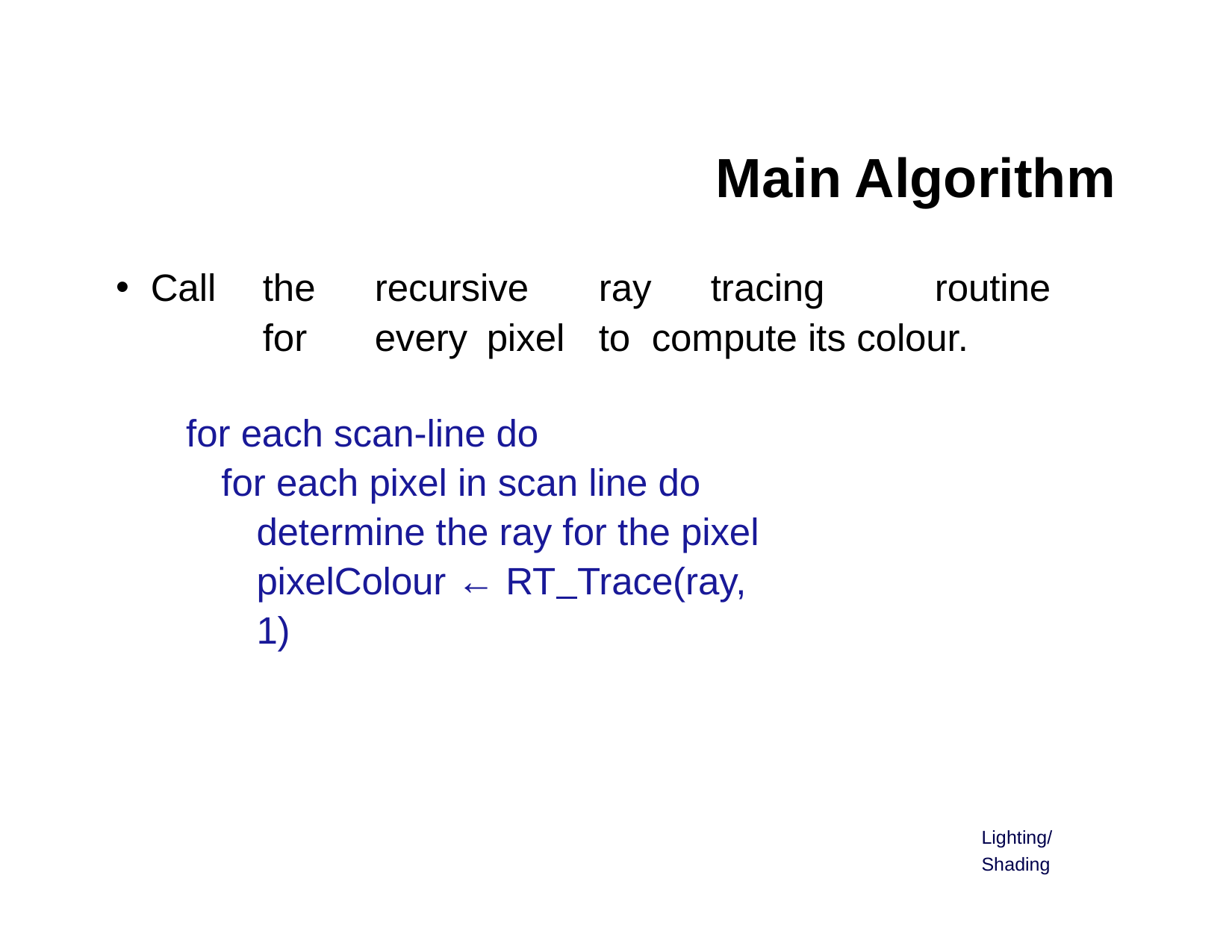

# Main Algorithm
Call	the	recursive	ray	tracing	routine	for	every	pixel	to  compute its colour.

for each scan-line do
for each pixel in scan line do  determine the ray for the pixel  pixelColour ← RT  Trace(ray, 1)
Lighting/Shading